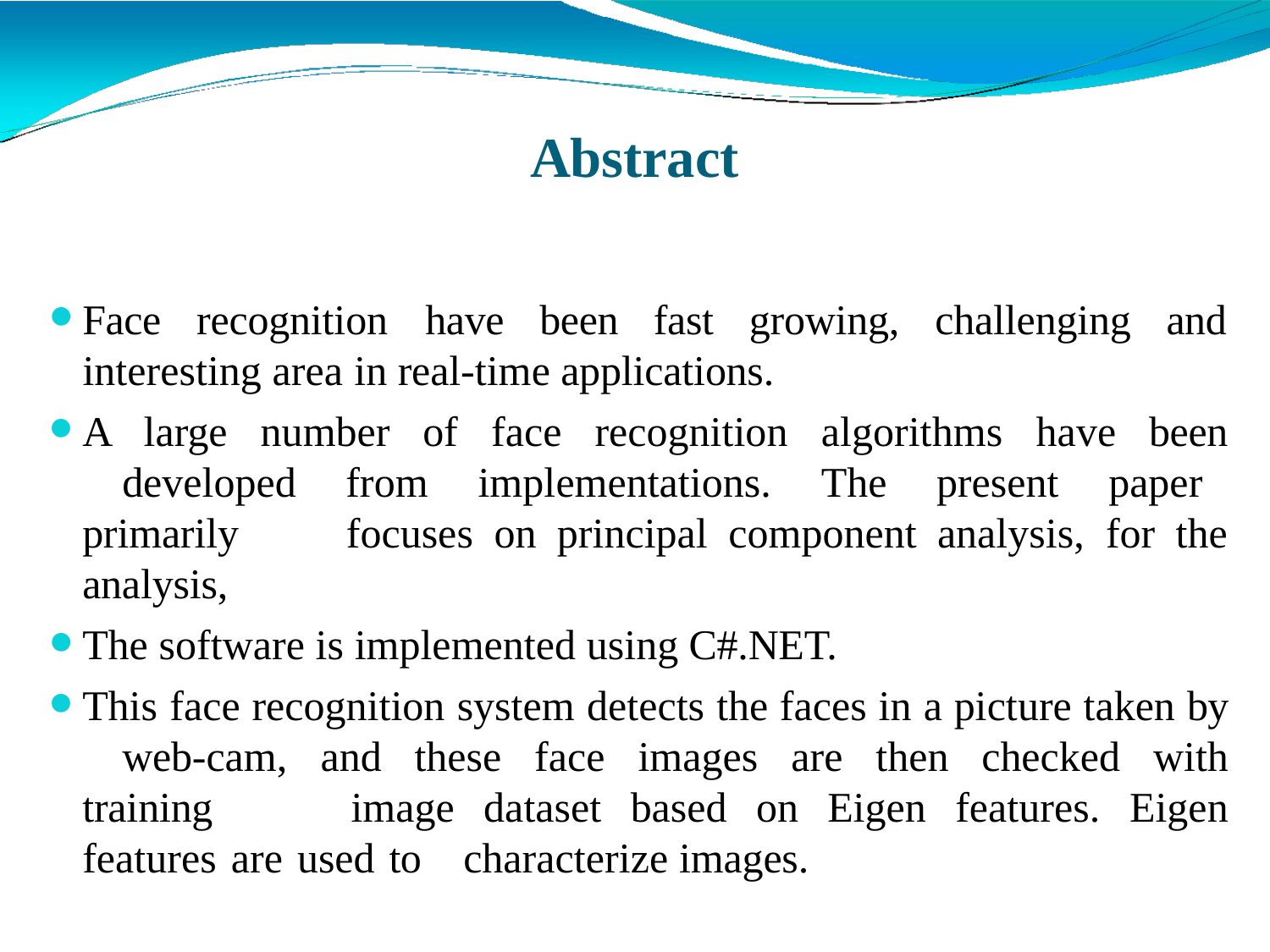

# Abstract
Face
recognition	have	been	fast	growing,	challenging	and
interesting area in real-time applications.
A  large  number  of  face  recognition  algorithms  have  been 	developed  from  implementations.  The  present  paper  primarily 	focuses on principal component analysis, for the analysis,
The software is implemented using C#.NET.
This face recognition system detects the faces in a picture taken by 	web-cam, and these face images are then checked with training 	image dataset based on Eigen features. Eigen features are used to 	characterize images.